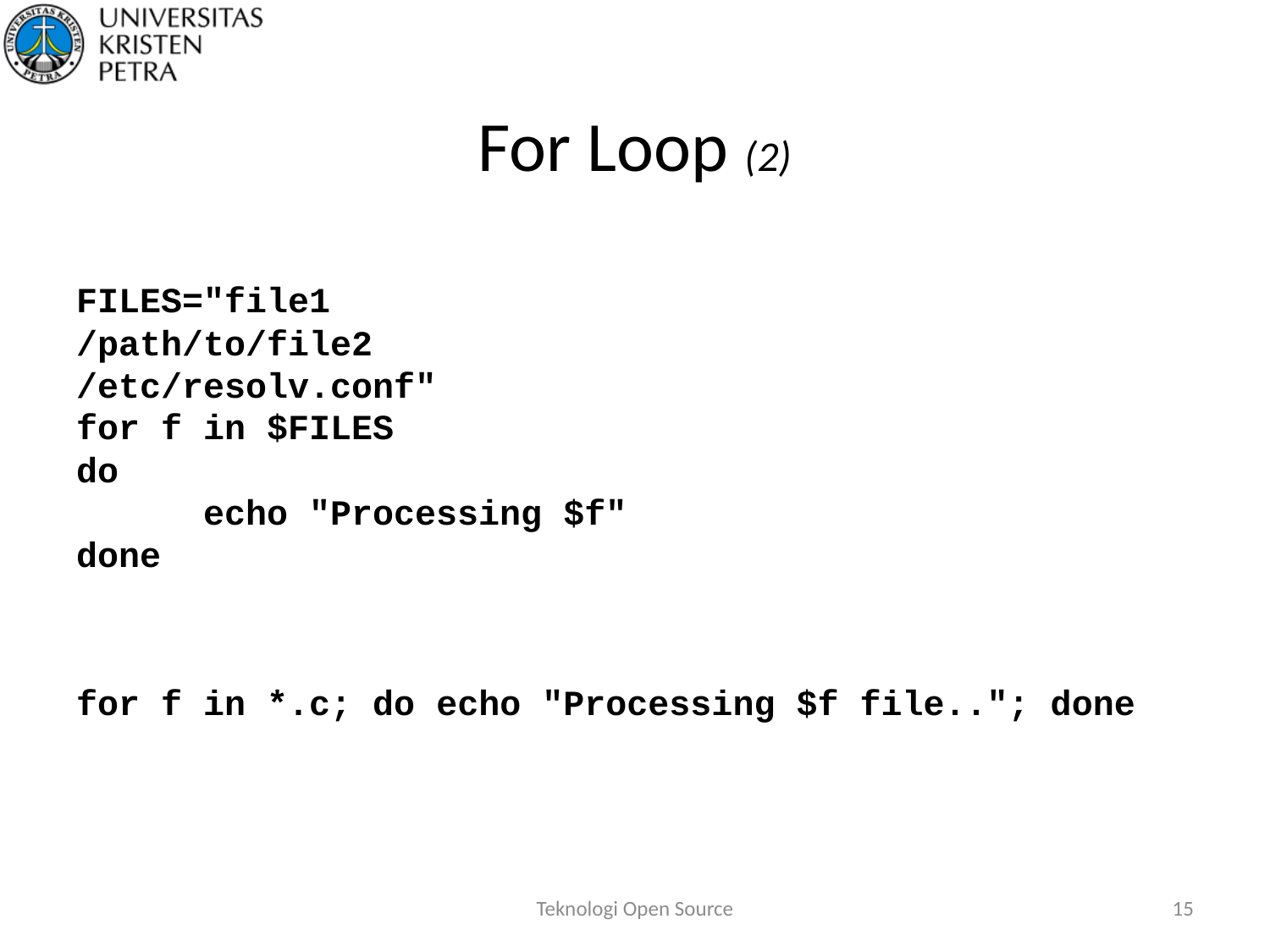

# For Loop (2)

FILES="file1
/path/to/file2
/etc/resolv.conf"
for f in $FILES
do
	echo "Processing $f"
done

for f in *.c; do echo "Processing $f file.."; done
Teknologi Open Source
15